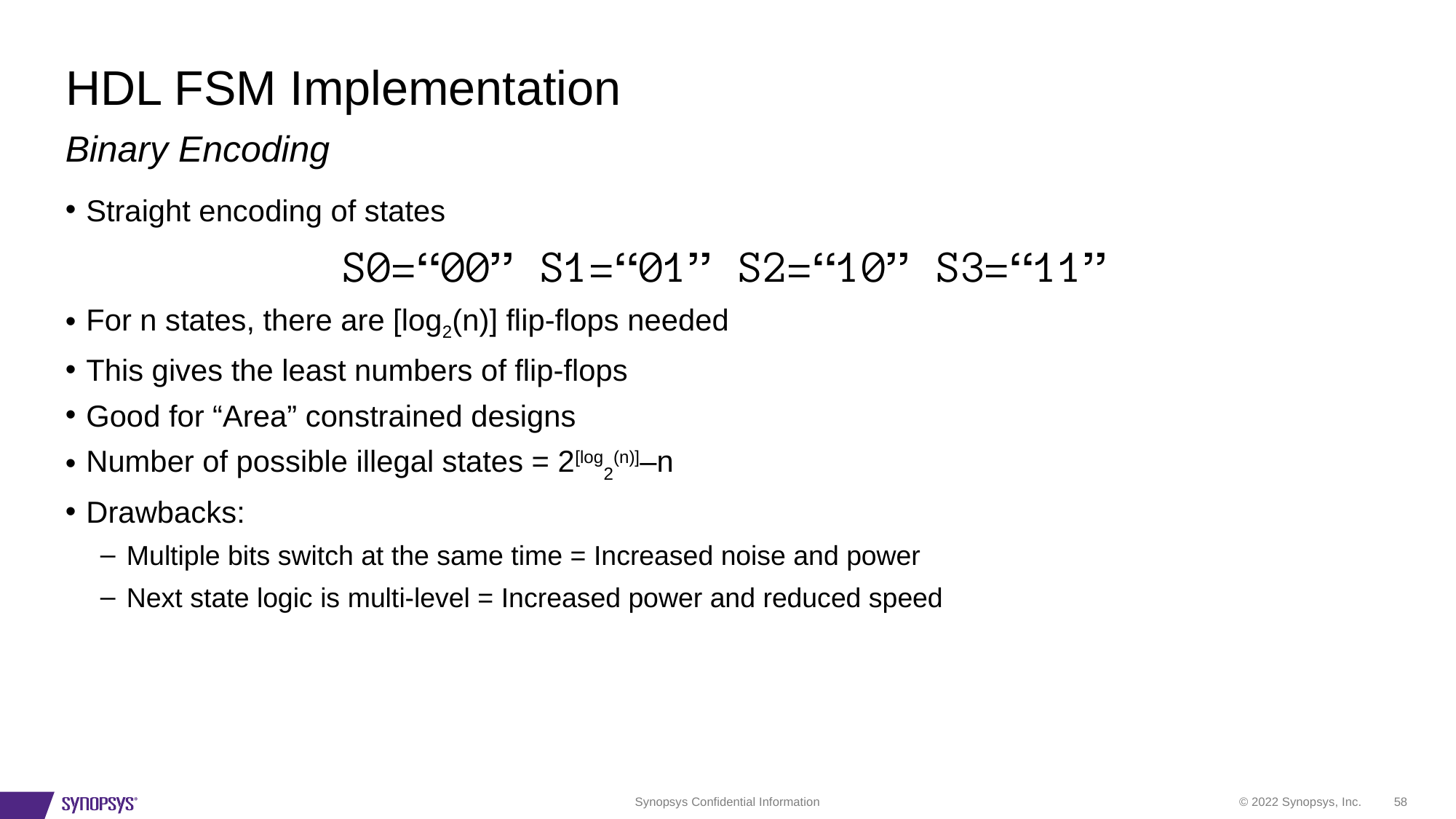

# HDL FSM Implementation
Binary Encoding
Straight encoding of states
S0=“00” S1=“01” S2=“10” S3=“11”
For n states, there are [log2(n)] flip-flops needed
This gives the least numbers of flip-flops
Good for “Area” constrained designs
Number of possible illegal states = 2[log2(n)]–n
Drawbacks:
Multiple bits switch at the same time = Increased noise and power
Next state logic is multi-level = Increased power and reduced speed